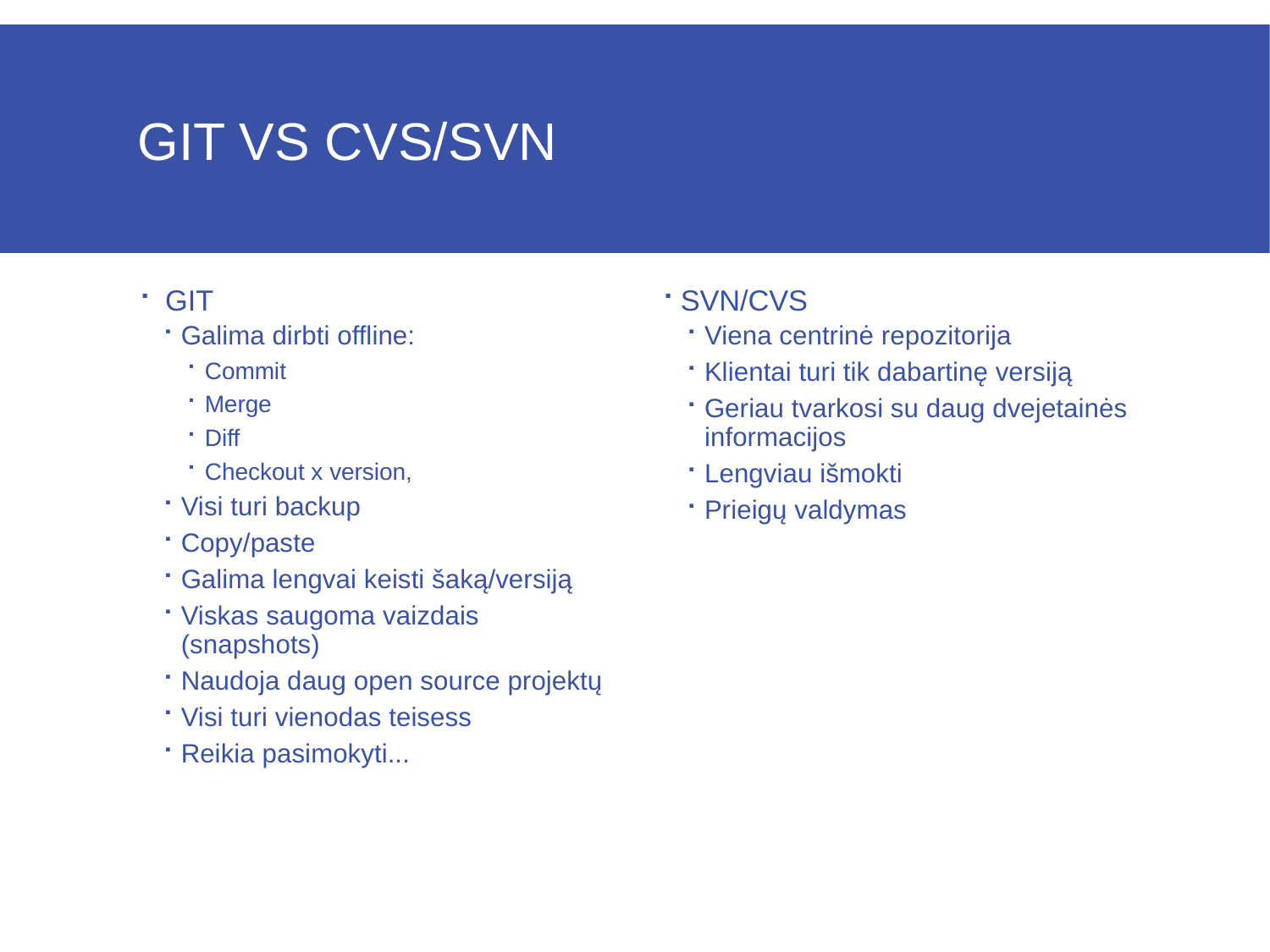

# GIT vs cvs/svn
 GIT
Galima dirbti offline:
Commit
Merge
Diff
Checkout x version,
Visi turi backup
Copy/paste
Galima lengvai keisti šaką/versiją
Viskas saugoma vaizdais (snapshots)
Naudoja daug open source projektų
Visi turi vienodas teisess
Reikia pasimokyti...

SVN/CVS
Viena centrinė repozitorija
Klientai turi tik dabartinę versiją
Geriau tvarkosi su daug dvejetainės informacijos
Lengviau išmokti
Prieigų valdymas